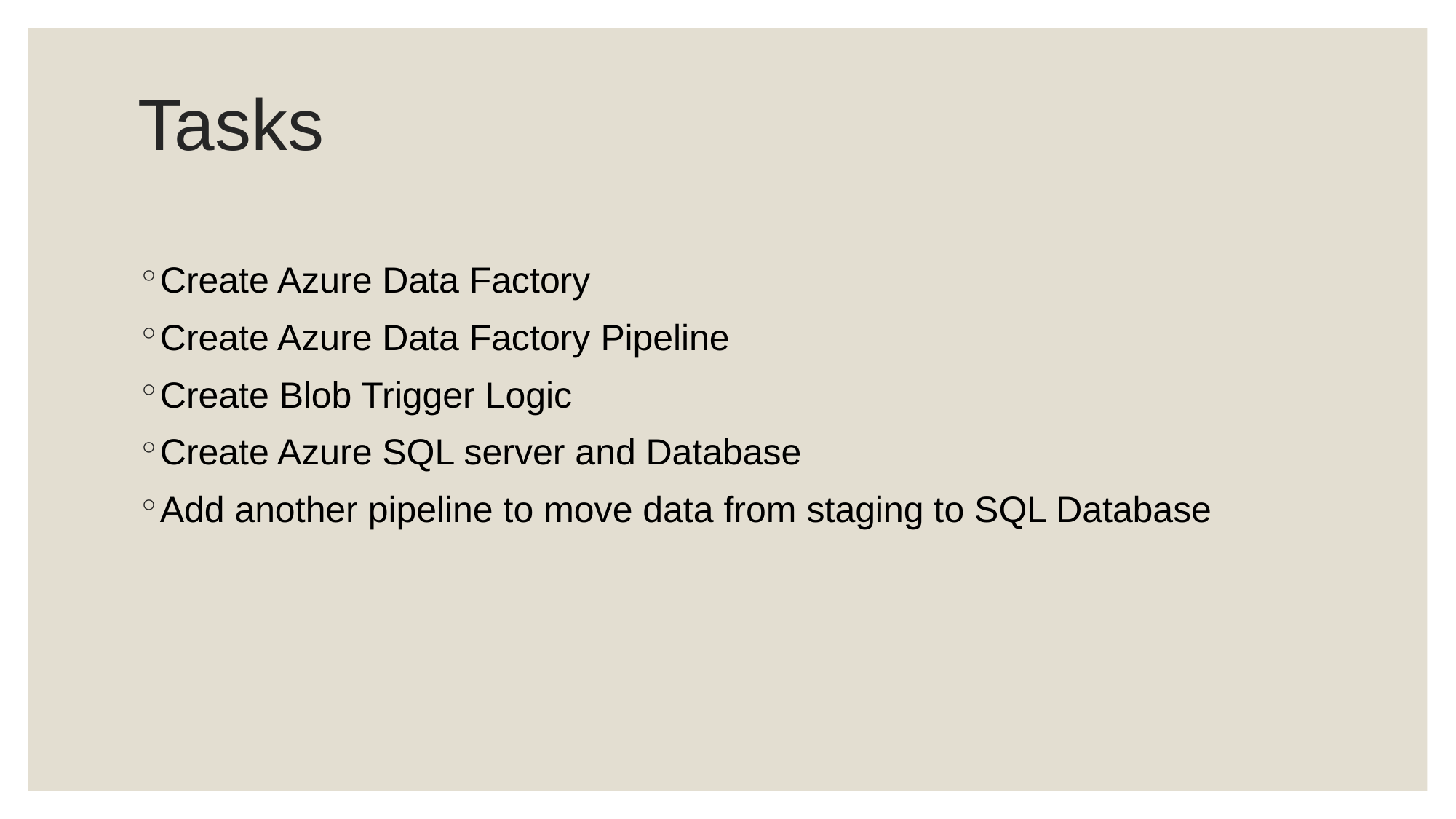

# Tasks
Create Azure Data Factory
Create Azure Data Factory Pipeline
Create Blob Trigger Logic
Create Azure SQL server and Database
Add another pipeline to move data from staging to SQL Database